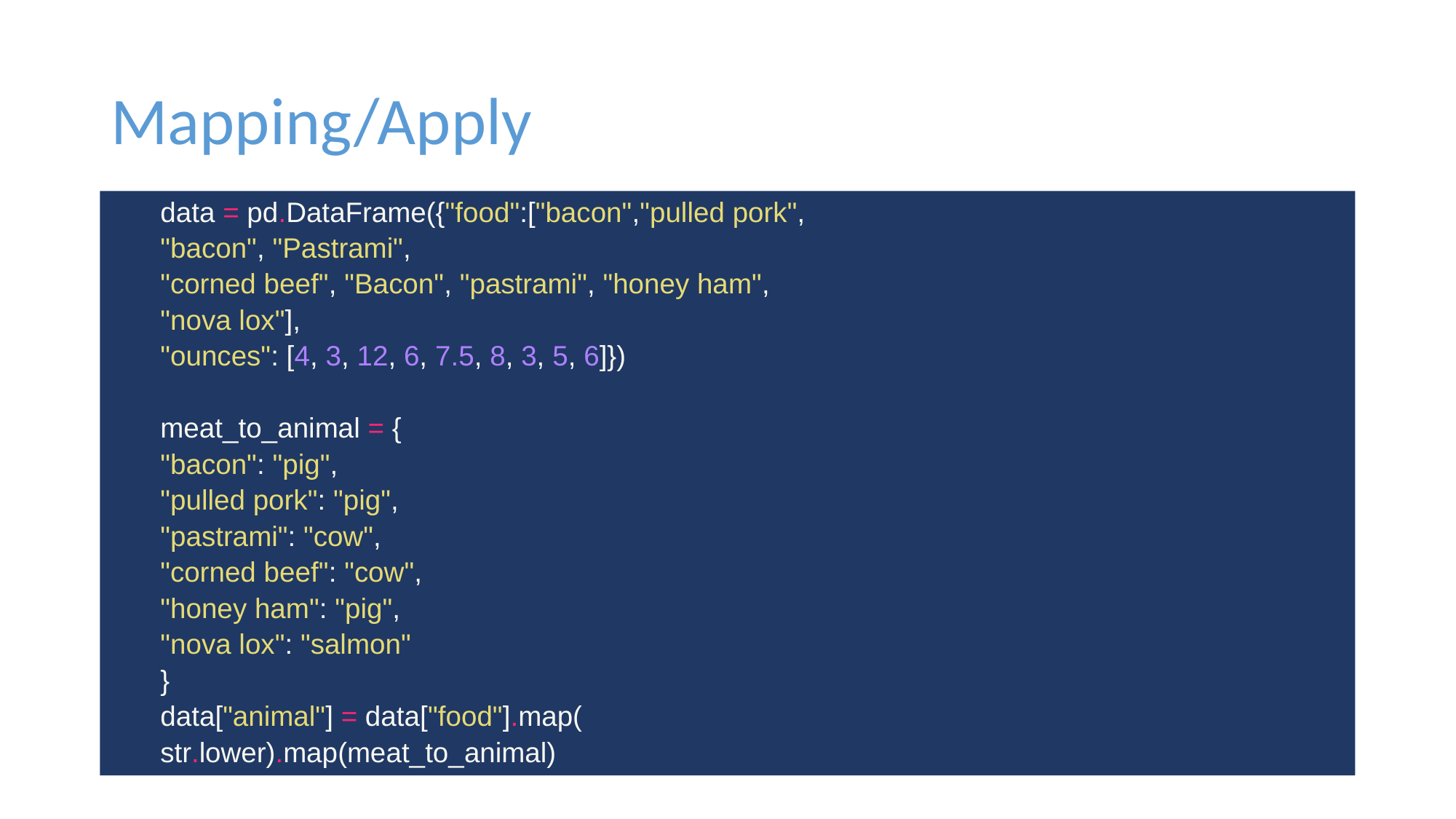

# Mapping/Apply
data = pd.DataFrame({"food":["bacon","pulled pork",
"bacon", "Pastrami",
"corned beef", "Bacon", "pastrami", "honey ham",
"nova lox"],
"ounces": [4, 3, 12, 6, 7.5, 8, 3, 5, 6]})

meat_to_animal = {
"bacon": "pig",
"pulled pork": "pig",
"pastrami": "cow",
"corned beef": "cow",
"honey ham": "pig",
"nova lox": "salmon"
}
data["animal"] = data["food"].map(
str.lower).map(meat_to_animal)